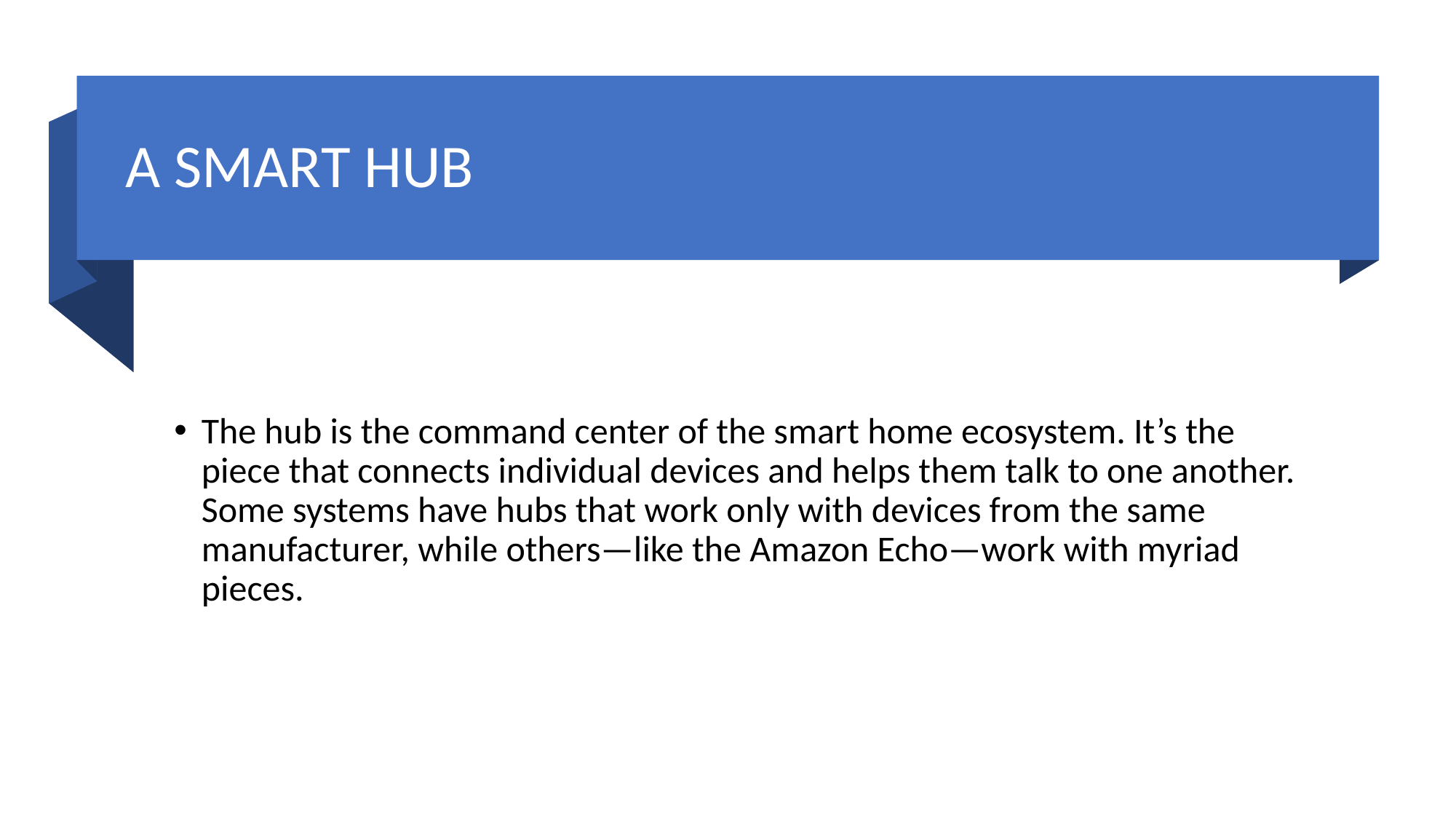

# A SMART HUB

The hub is the command center of the smart home ecosystem. It’s the piece that connects individual devices and helps them talk to one another. Some systems have hubs that work only with devices from the same manufacturer, while others—like the Amazon Echo—work with myriad pieces.